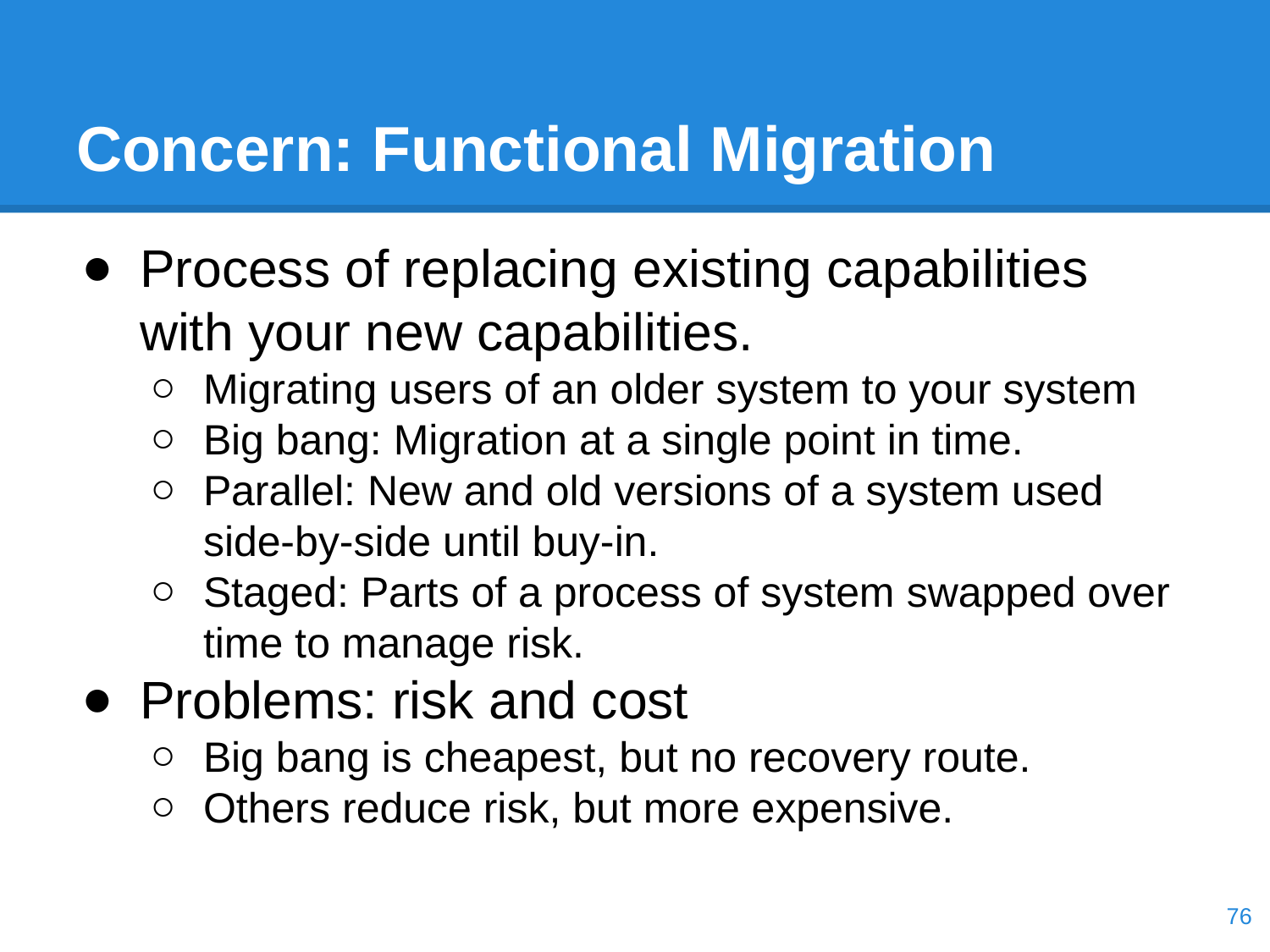

# Concern: Functional Migration
Process of replacing existing capabilities with your new capabilities.
Migrating users of an older system to your system
Big bang: Migration at a single point in time.
Parallel: New and old versions of a system used side-by-side until buy-in.
Staged: Parts of a process of system swapped over time to manage risk.
Problems: risk and cost
Big bang is cheapest, but no recovery route.
Others reduce risk, but more expensive.
76